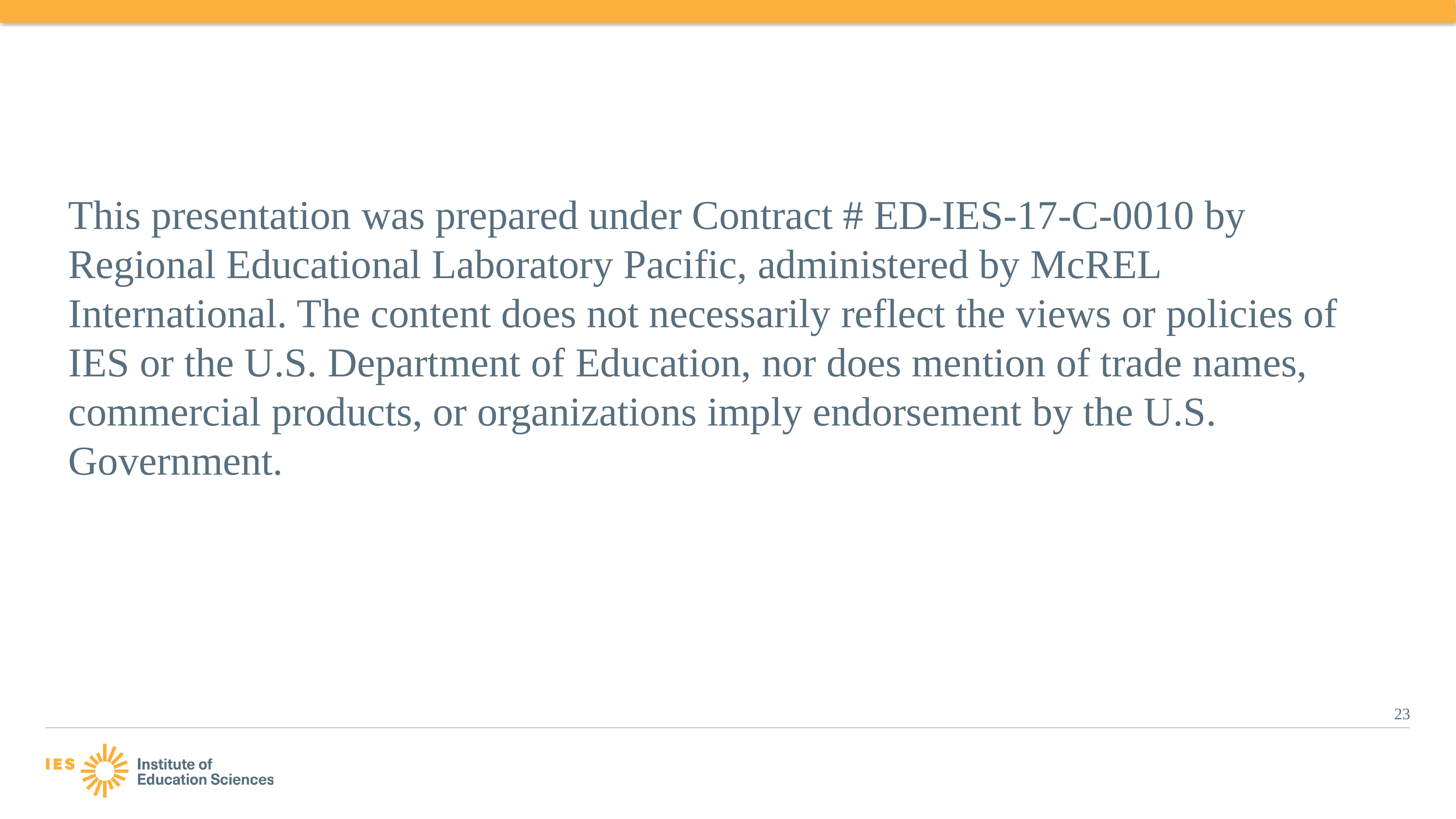

This presentation was prepared under Contract # ED-IES-17-C-0010 by Regional Educational Laboratory Pacific, administered by McREL International. The content does not necessarily reflect the views or policies of IES or the U.S. Department of Education, nor does mention of trade names, commercial products, or organizations imply endorsement by the U.S. Government.
23